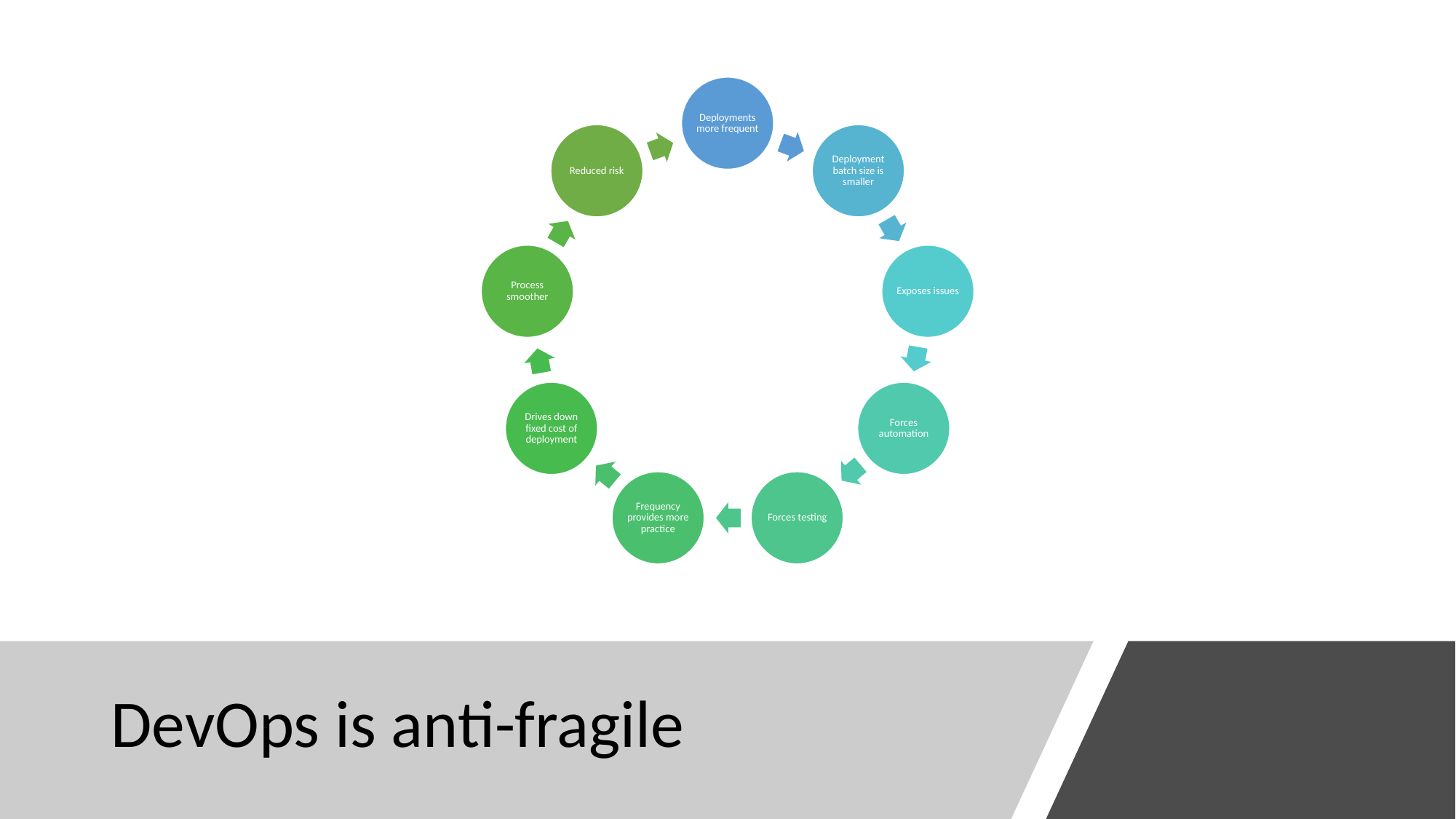

Deployments more frequent

Deployment batch size is smaller

Exposes issues

Forces automation

Forces testing

Frequency provides more practice

Drives down fixed cost of deployment

Process smoother

Reduced risk

# DevOps is anti-fragile